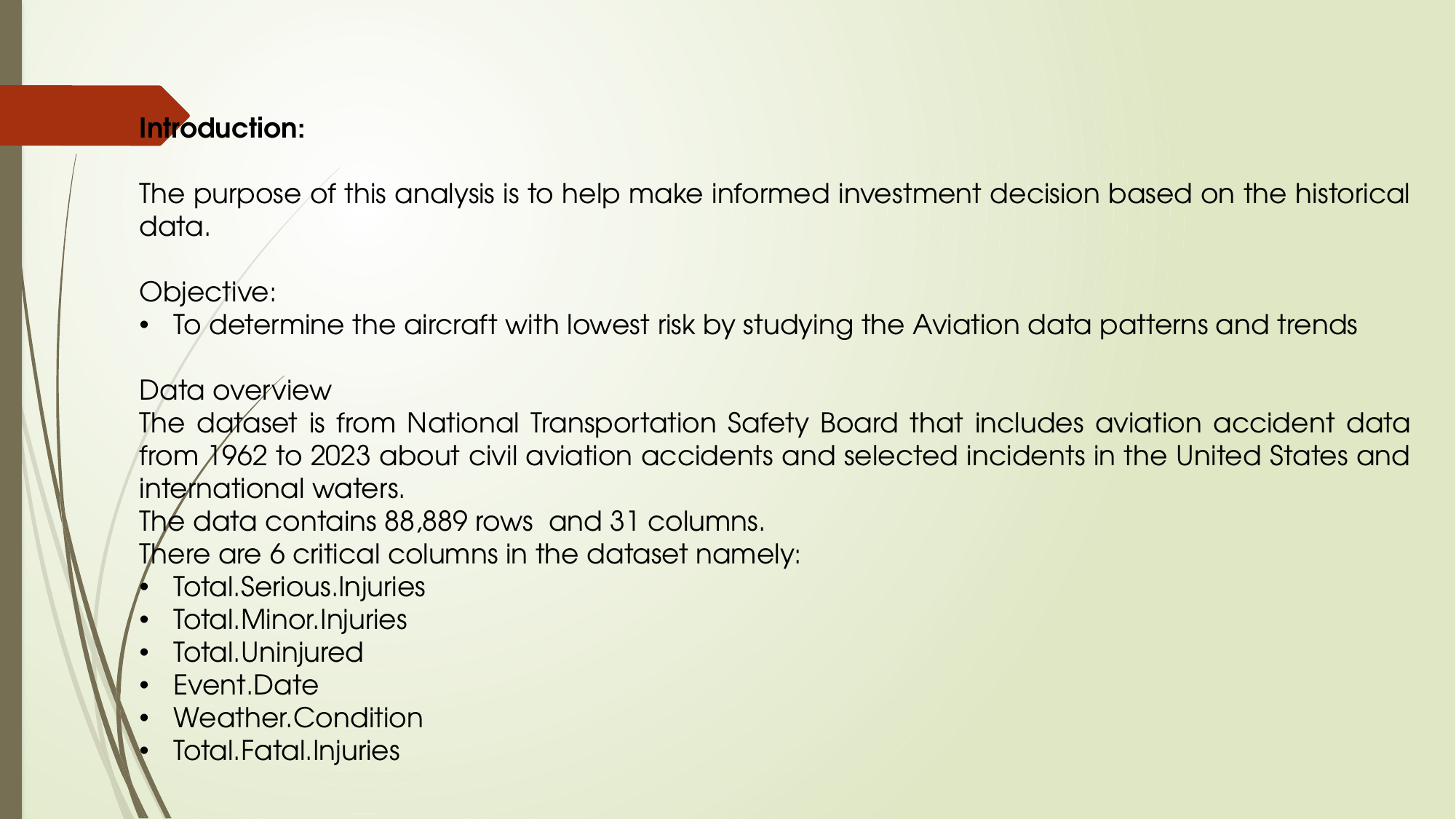

Introduction:

The purpose of this analysis is to help make informed investment decision based on the historical data.

Objective:
To determine the aircraft with lowest risk by studying the Aviation data patterns and trends

Data overview
The dataset is from National Transportation Safety Board that includes aviation accident data from 1962 to 2023 about civil aviation accidents and selected incidents in the United States and international waters.
The data contains 88,889 rows  and 31 columns.
There are 6 critical columns in the dataset namely:
Total.Serious.Injuries
Total.Minor.Injuries
Total.Uninjured
Event.Date
Weather.Condition
Total.Fatal.Injuries